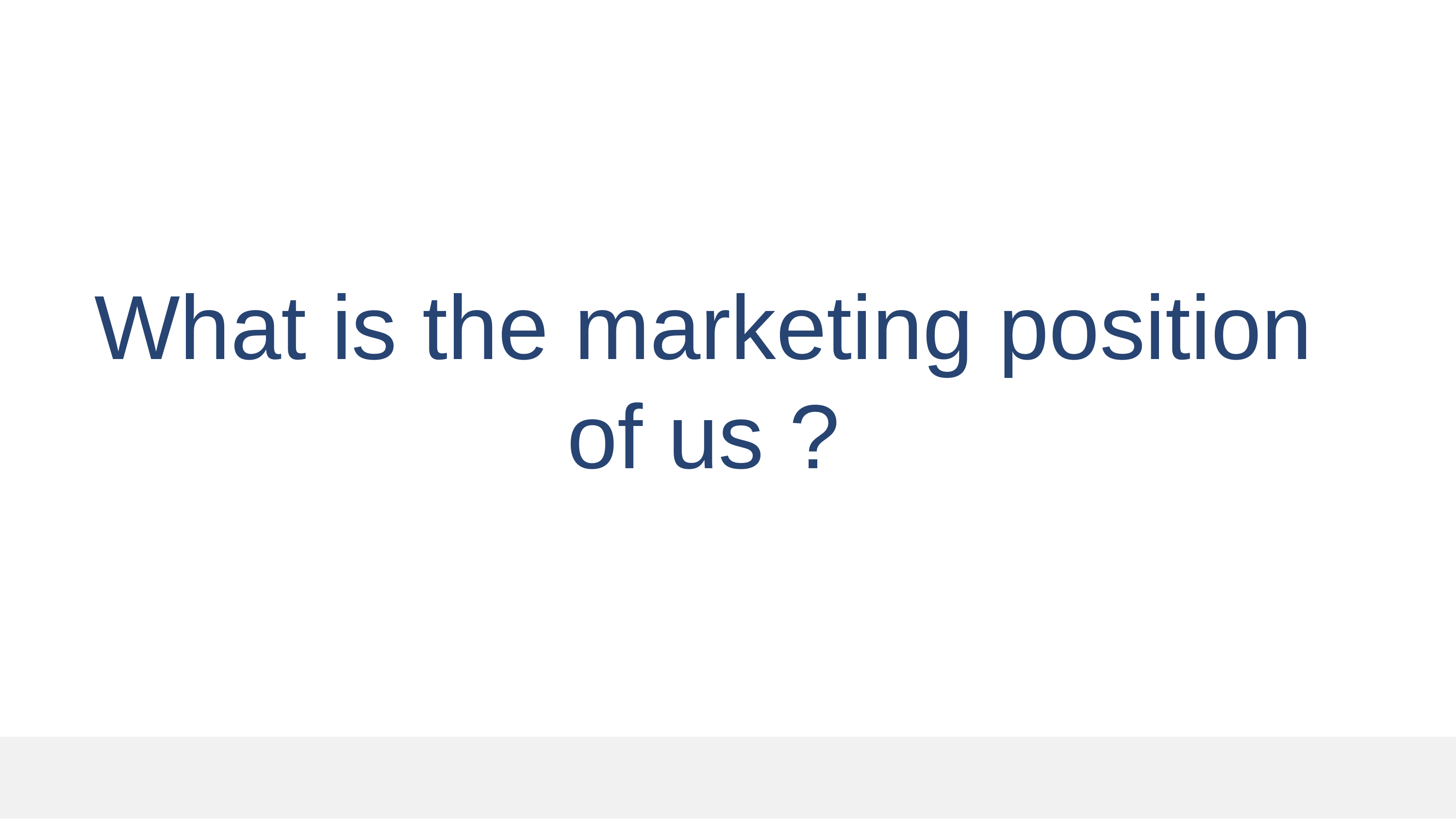

What is the marketing position of us ?